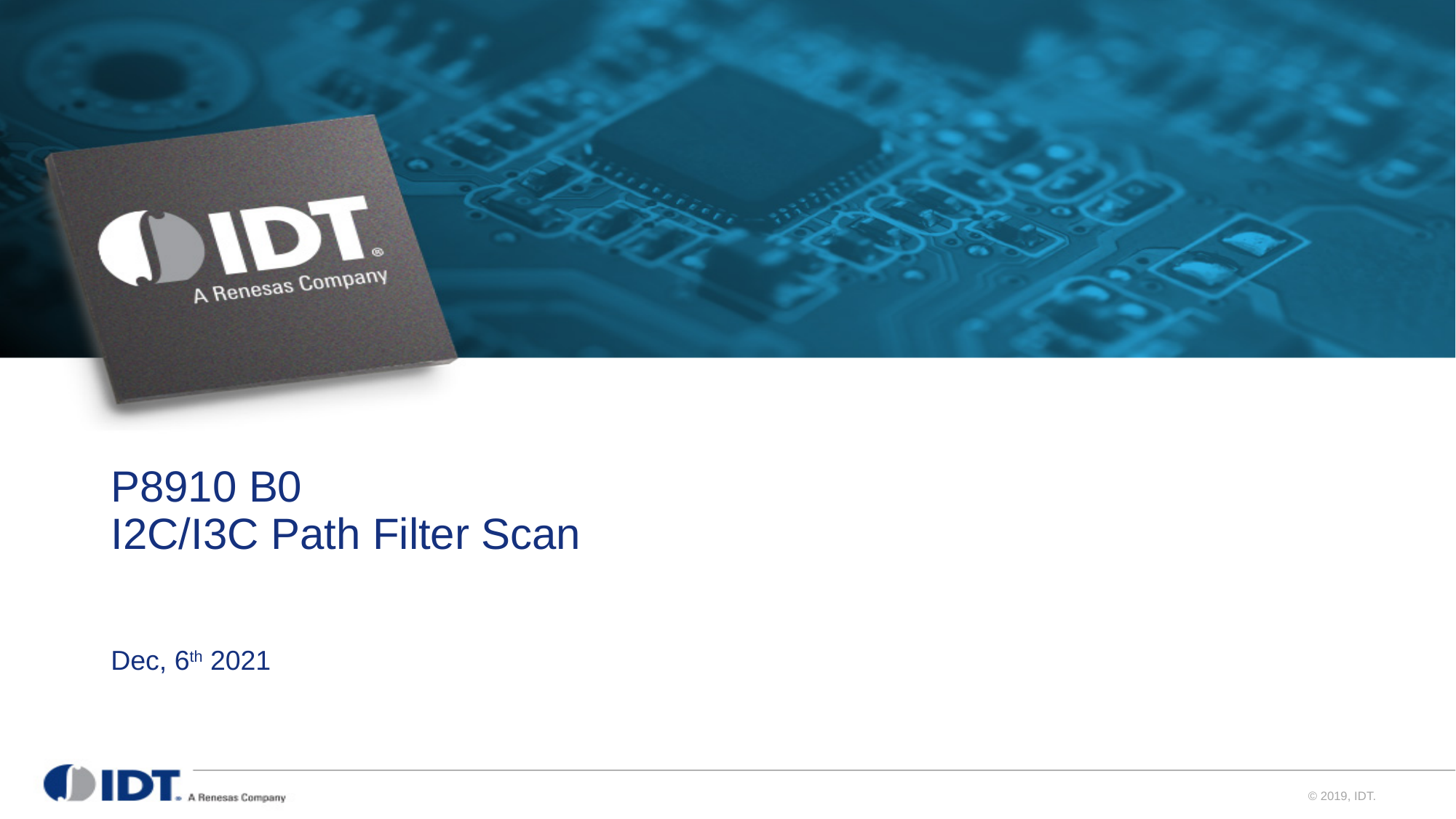

# P8910 B0 I2C/I3C Path Filter Scan
Dec, 6th 2021